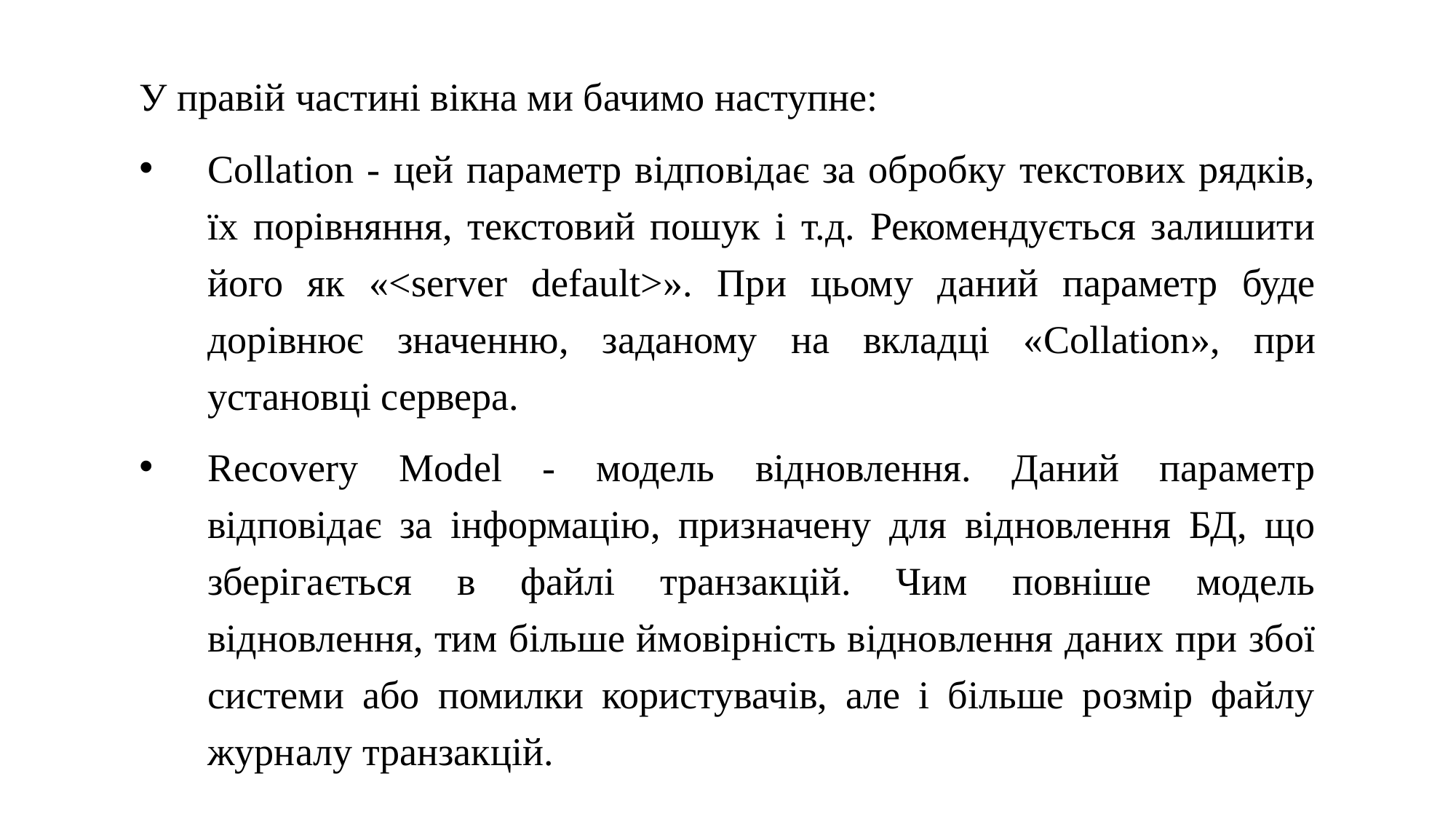

У правій частині вікна ми бачимо наступне:
Collation - цей параметр відповідає за обробку текстових рядків, їх порівняння, текстовий пошук і т.д. Рекомендується залишити його як «<server default>». При цьому даний параметр буде дорівнює значенню, заданому на вкладці «Collation», при установці сервера.
Recovery Model - модель відновлення. Даний параметр відповідає за інформацію, призначену для відновлення БД, що зберігається в файлі транзакцій. Чим повніше модель відновлення, тим більше ймовірність відновлення даних при збої системи або помилки користувачів, але і більше розмір файлу журналу транзакцій.